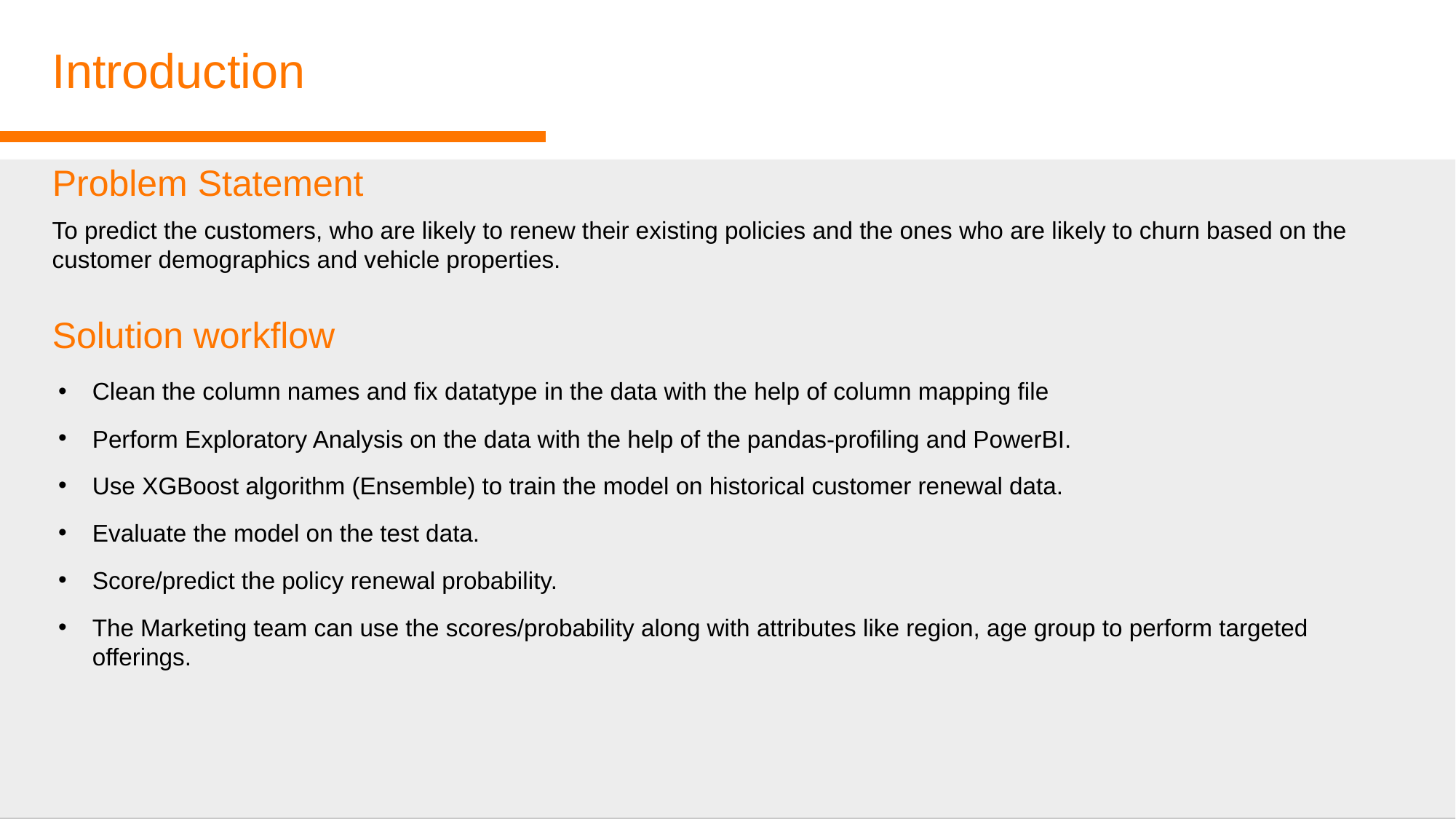

Introduction

Problem Statement
To predict the customers, who are likely to renew their existing policies and the ones who are likely to churn based on the customer demographics and vehicle properties.
Solution workflow
Clean the column names and fix datatype in the data with the help of column mapping file
Perform Exploratory Analysis on the data with the help of the pandas-profiling and PowerBI.
Use XGBoost algorithm (Ensemble) to train the model on historical customer renewal data.
Evaluate the model on the test data.
Score/predict the policy renewal probability.
The Marketing team can use the scores/probability along with attributes like region, age group to perform targeted offerings.